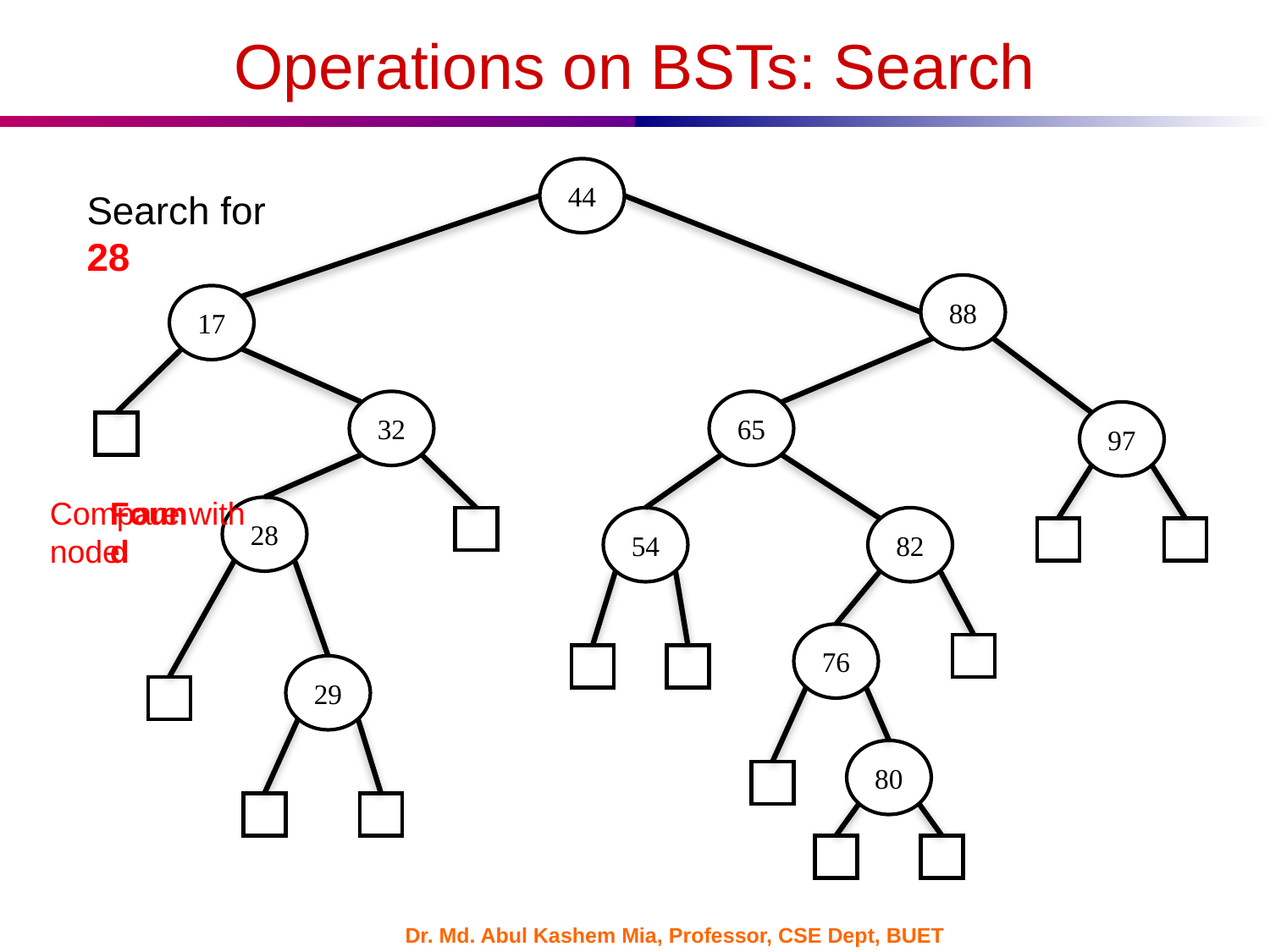

Operations on BSTs: Search
44
Search for 28
88
17
32
65
97

Compare with node
Found
28

54
82

76

29

80